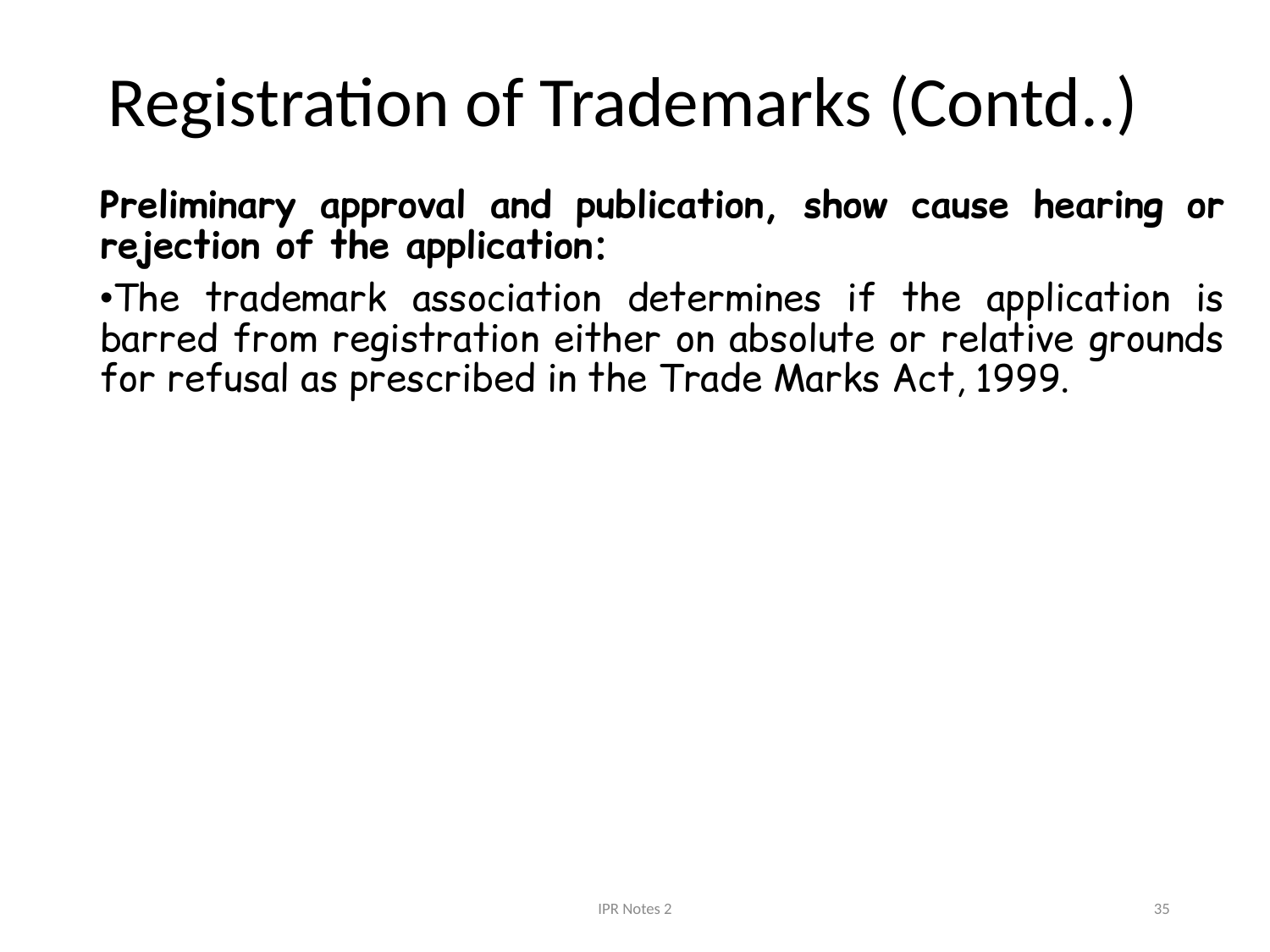

# Registration of Trademarks (Contd..)
Preliminary approval and publication, show cause hearing or rejection of the application:
The trademark association determines if the application is barred from registration either on absolute or relative grounds for refusal as prescribed in the Trade Marks Act, 1999.
IPR Notes 2
35